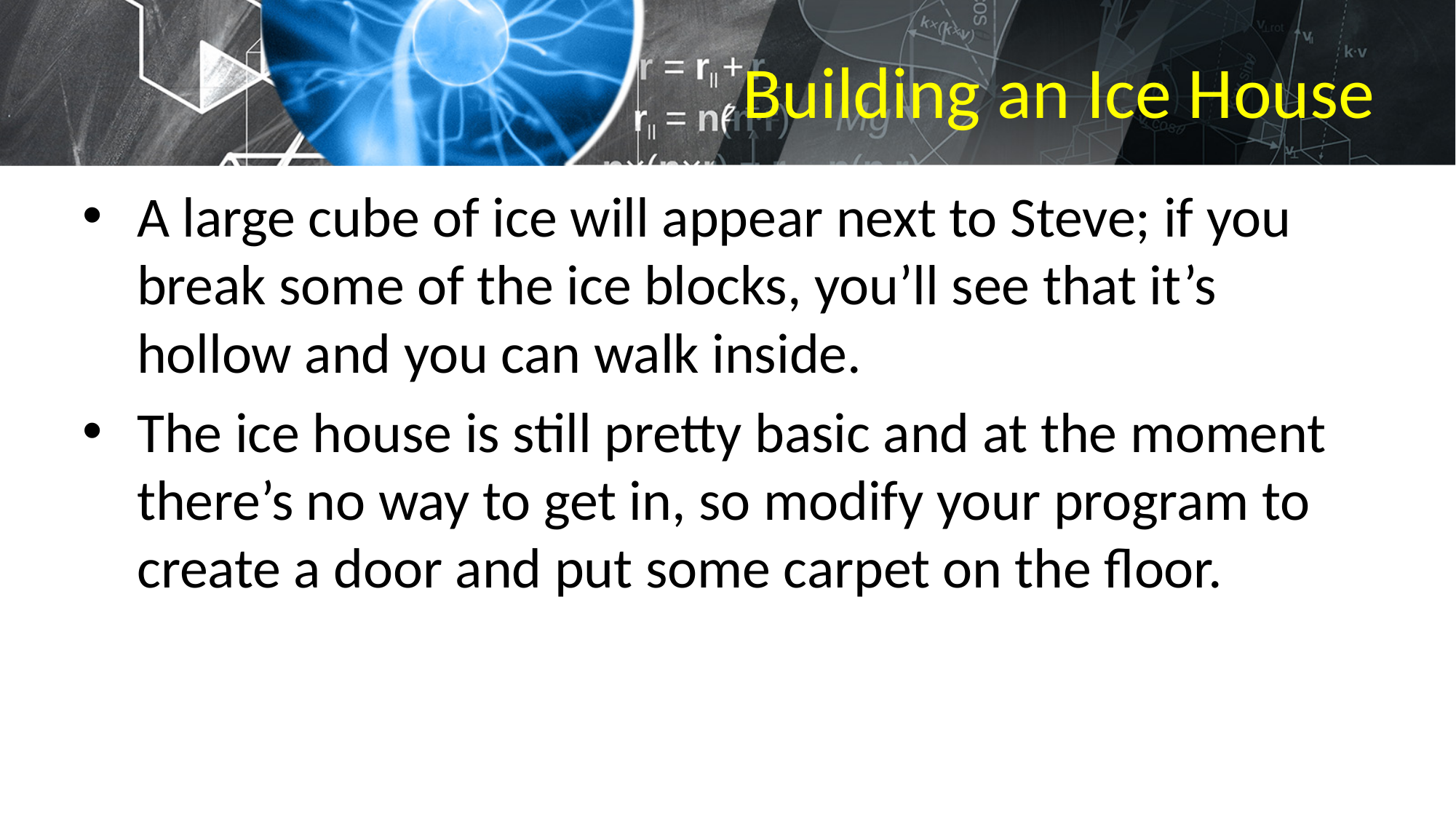

# Building an Ice House
A large cube of ice will appear next to Steve; if you break some of the ice blocks, you’ll see that it’s hollow and you can walk inside.
The ice house is still pretty basic and at the moment there’s no way to get in, so modify your program to create a door and put some carpet on the floor.